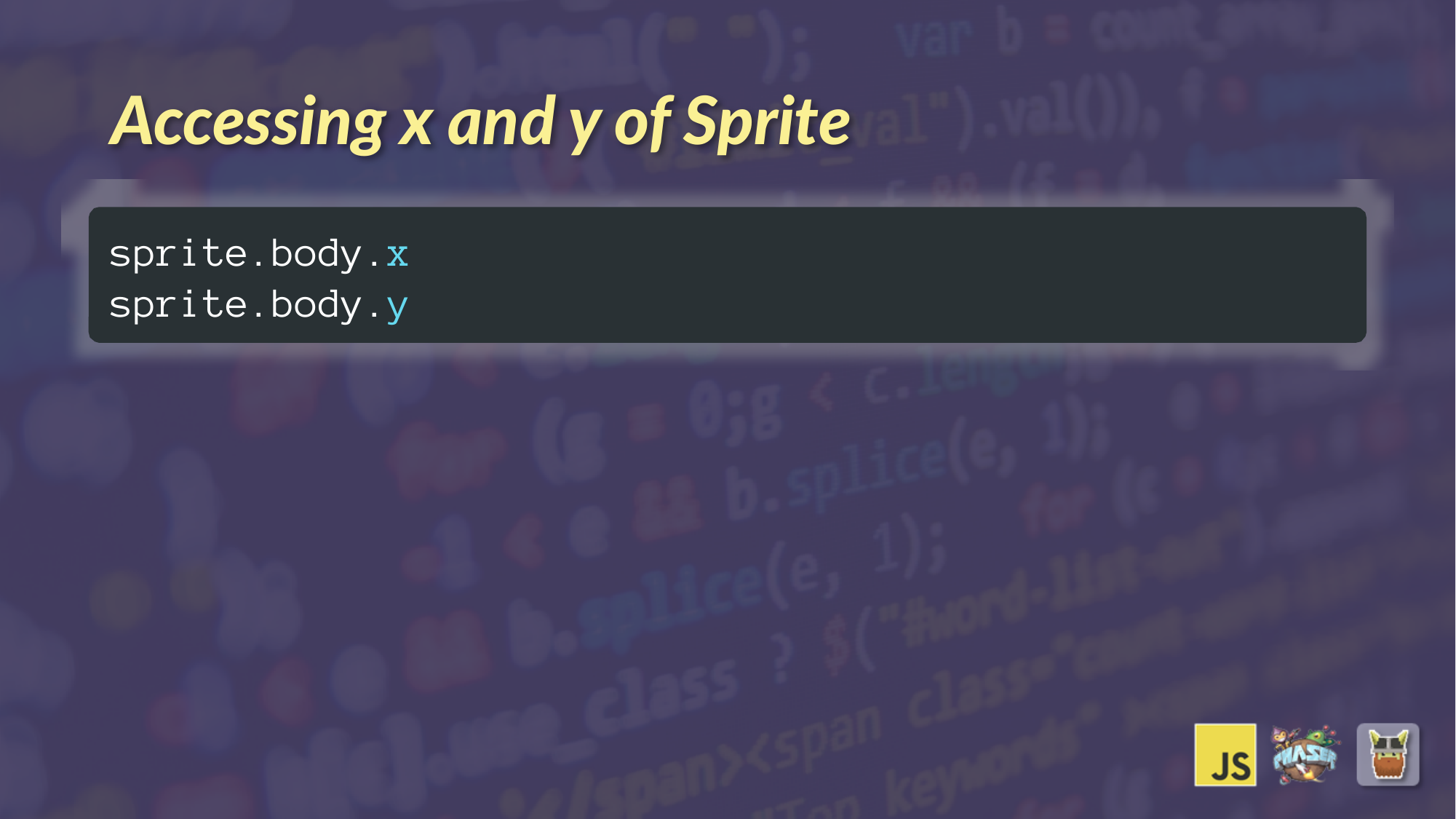

# Accessing x and y of Sprite
sprite.body.x
sprite.body.y